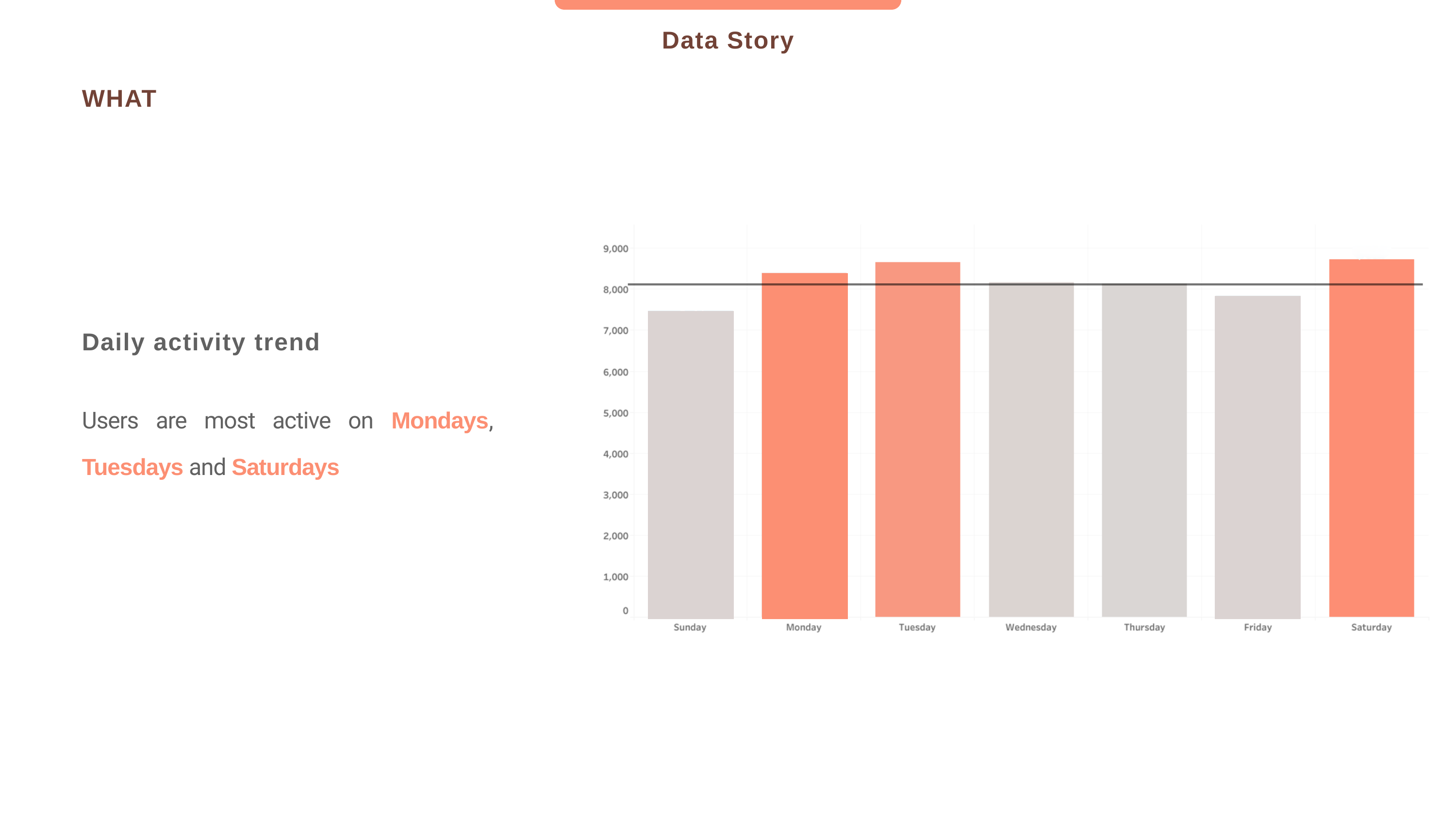

Data Story
WHAT

Daily activity trend
Users are most active on Mondays, Tuesdays and Saturdays